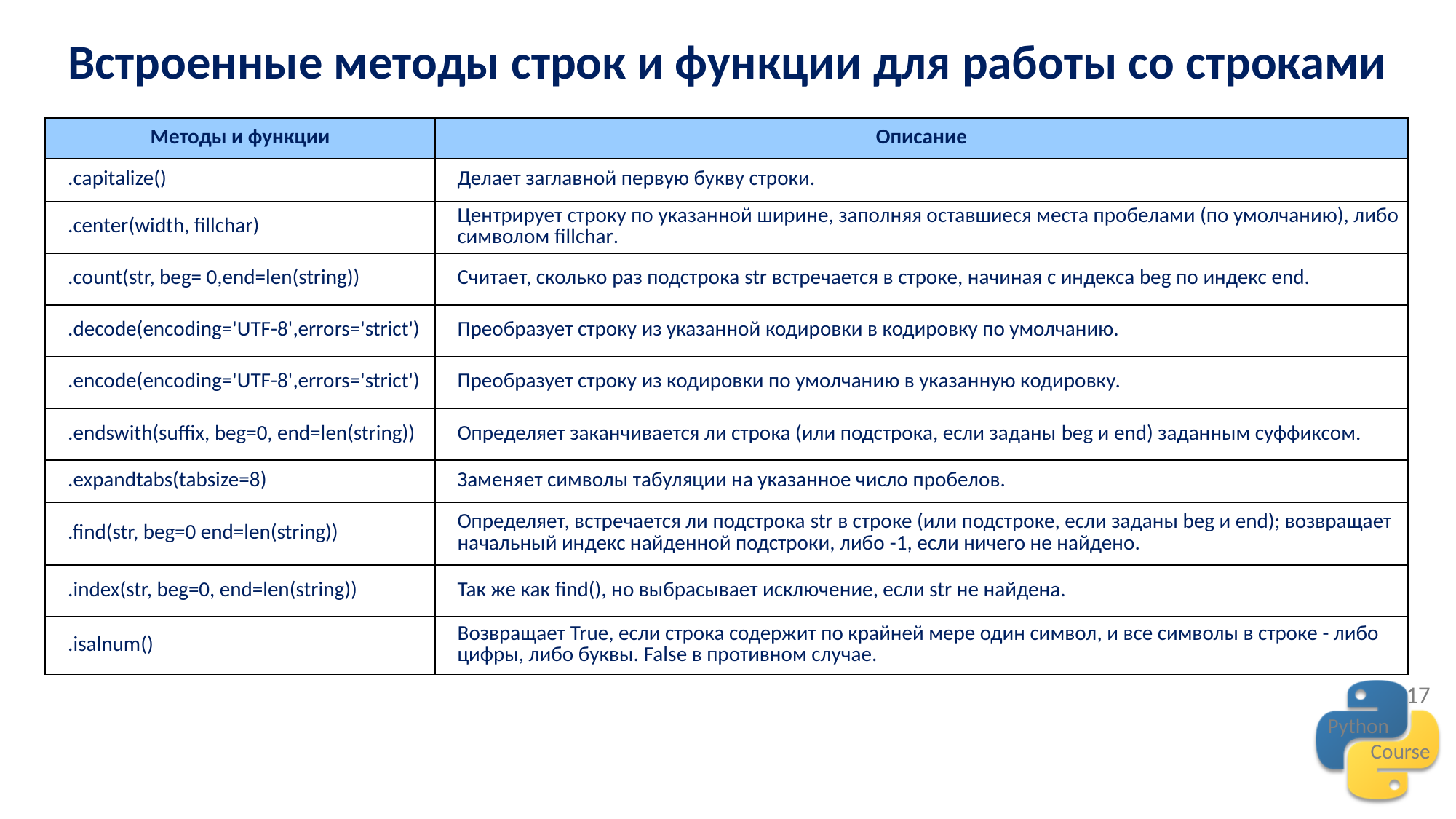

Встроенные методы строк и функции для работы со строками
| Методы и функции | Описание |
| --- | --- |
| .capitalize() | Делает заглавной первую букву строки. |
| .center(width, fillchar) | Центрирует строку по указанной ширине, заполняя оставшиеся места пробелами (по умолчанию), либо символом fillchar. |
| .count(str, beg= 0,end=len(string)) | Считает, сколько раз подстрока str встречается в строке, начиная с индекса beg по индекс end. |
| .decode(encoding='UTF-8',errors='strict') | Преобразует строку из указанной кодировки в кодировку по умолчанию. |
| .encode(encoding='UTF-8',errors='strict') | Преобразует строку из кодировки по умолчанию в указанную кодировку. |
| .endswith(suffix, beg=0, end=len(string)) | Определяет заканчивается ли строка (или подстрока, если заданы beg и end) заданным суффиксом. |
| .expandtabs(tabsize=8) | Заменяет символы табуляции на указанное число пробелов. |
| .find(str, beg=0 end=len(string)) | Определяет, встречается ли подстрока str в строке (или подстроке, если заданы beg и end); возвращает начальный индекс найденной подстроки, либо -1, если ничего не найдено. |
| .index(str, beg=0, end=len(string)) | Так же как find(), но выбрасывает исключение, если str не найдена. |
| .isalnum() | Возвращает True, если строка содержит по крайней мере один символ, и все символы в строке - либо цифры, либо буквы. False в противном случае. |